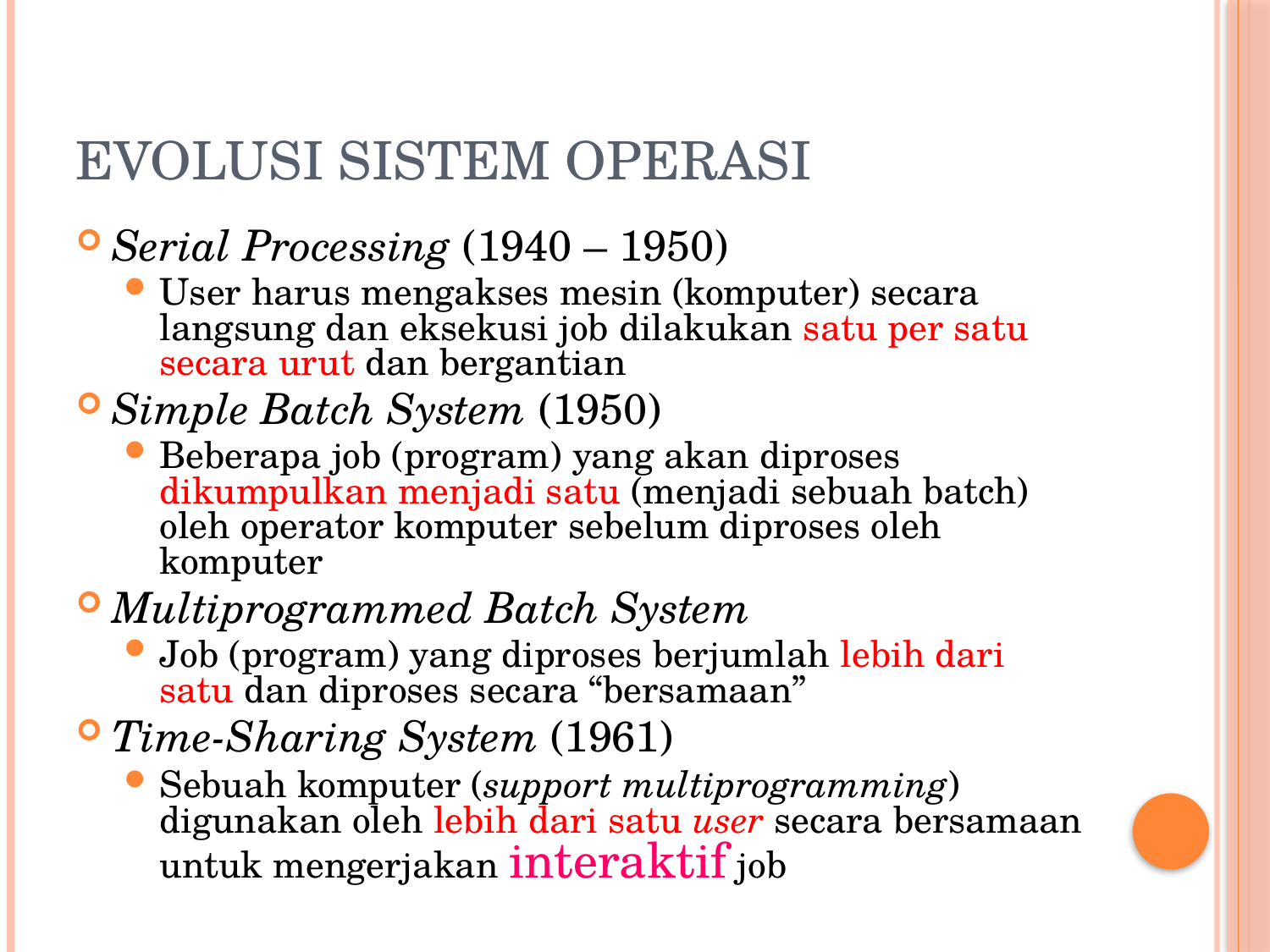

# Evolusi Sistem Operasi
Serial Processing (1940 – 1950)
User harus mengakses mesin (komputer) secara langsung dan eksekusi job dilakukan satu per satu secara urut dan bergantian
Simple Batch System (1950)
Beberapa job (program) yang akan diproses dikumpulkan menjadi satu (menjadi sebuah batch) oleh operator komputer sebelum diproses oleh komputer
Multiprogrammed Batch System
Job (program) yang diproses berjumlah lebih dari satu dan diproses secara “bersamaan”
Time-Sharing System (1961)
Sebuah komputer (support multiprogramming) digunakan oleh lebih dari satu user secara bersamaan untuk mengerjakan interaktif job